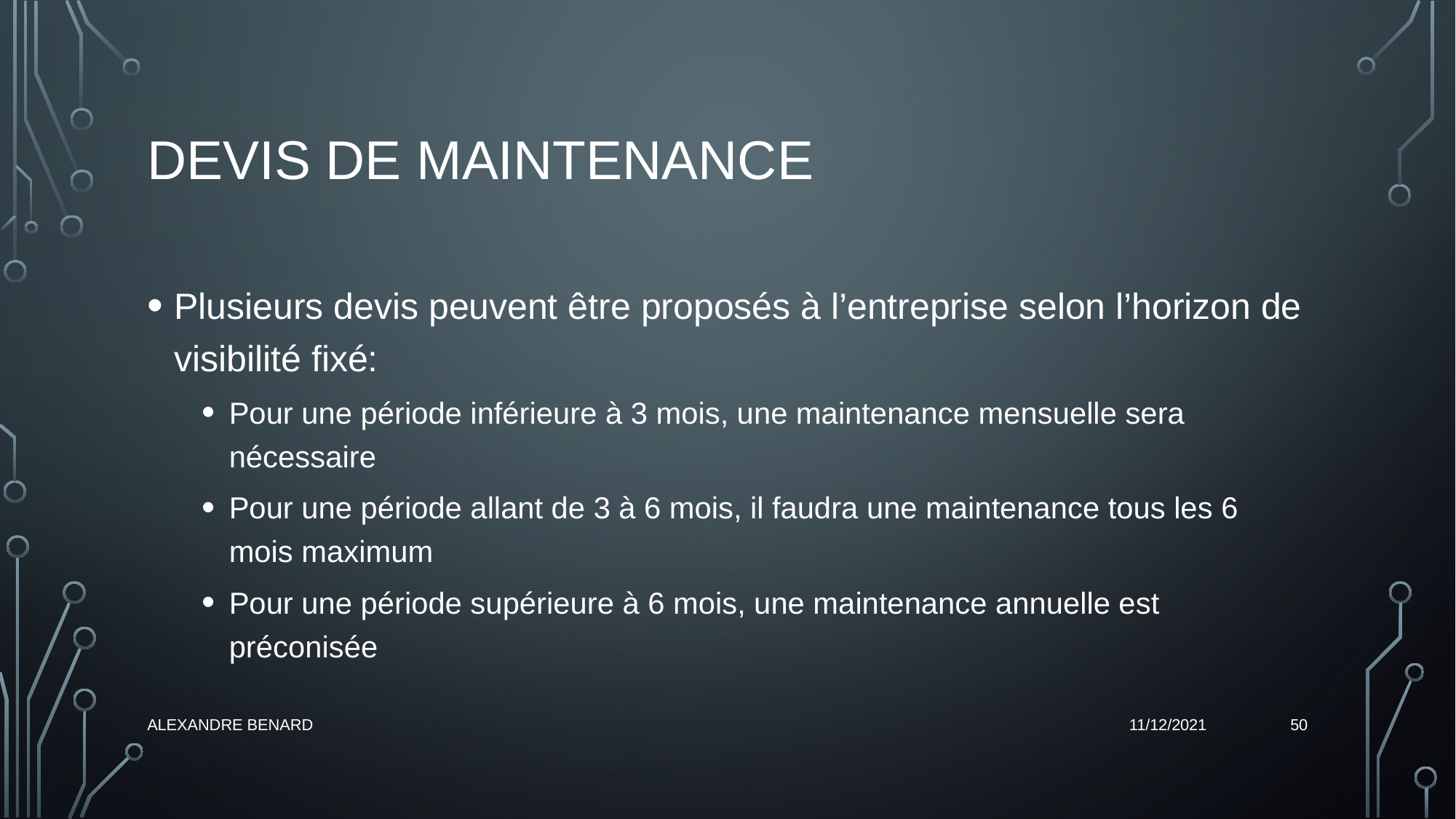

# Devis de maintenance
Plusieurs devis peuvent être proposés à l’entreprise selon l’horizon de visibilité fixé:
Pour une période inférieure à 3 mois, une maintenance mensuelle sera nécessaire
Pour une période allant de 3 à 6 mois, il faudra une maintenance tous les 6 mois maximum
Pour une période supérieure à 6 mois, une maintenance annuelle est préconisée
50
Alexandre BENARD
11/12/2021